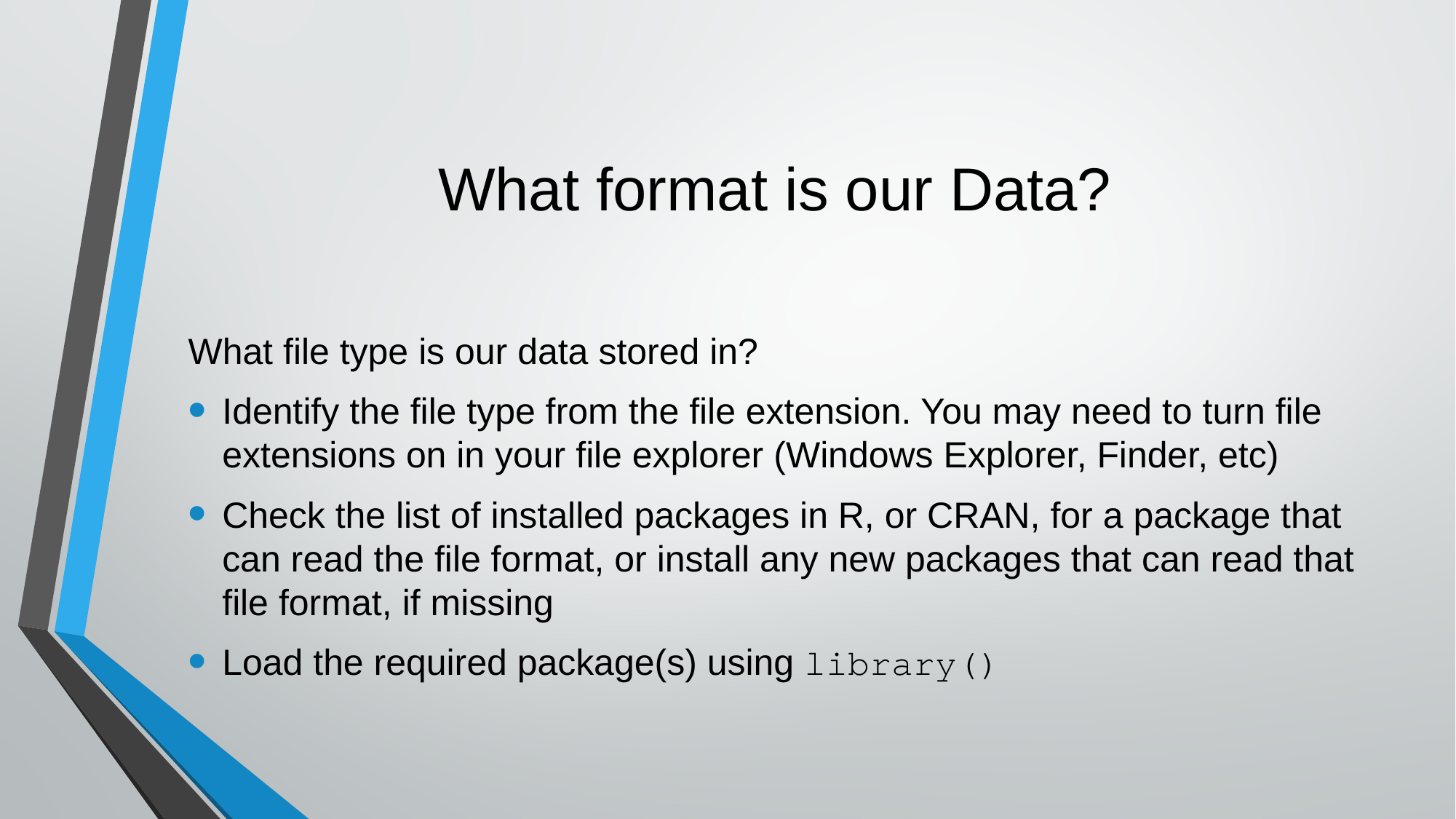

# What format is our Data?
What file type is our data stored in?
Identify the file type from the file extension. You may need to turn file extensions on in your file explorer (Windows Explorer, Finder, etc)
Check the list of installed packages in R, or CRAN, for a package that can read the file format, or install any new packages that can read that file format, if missing
Load the required package(s) using library()